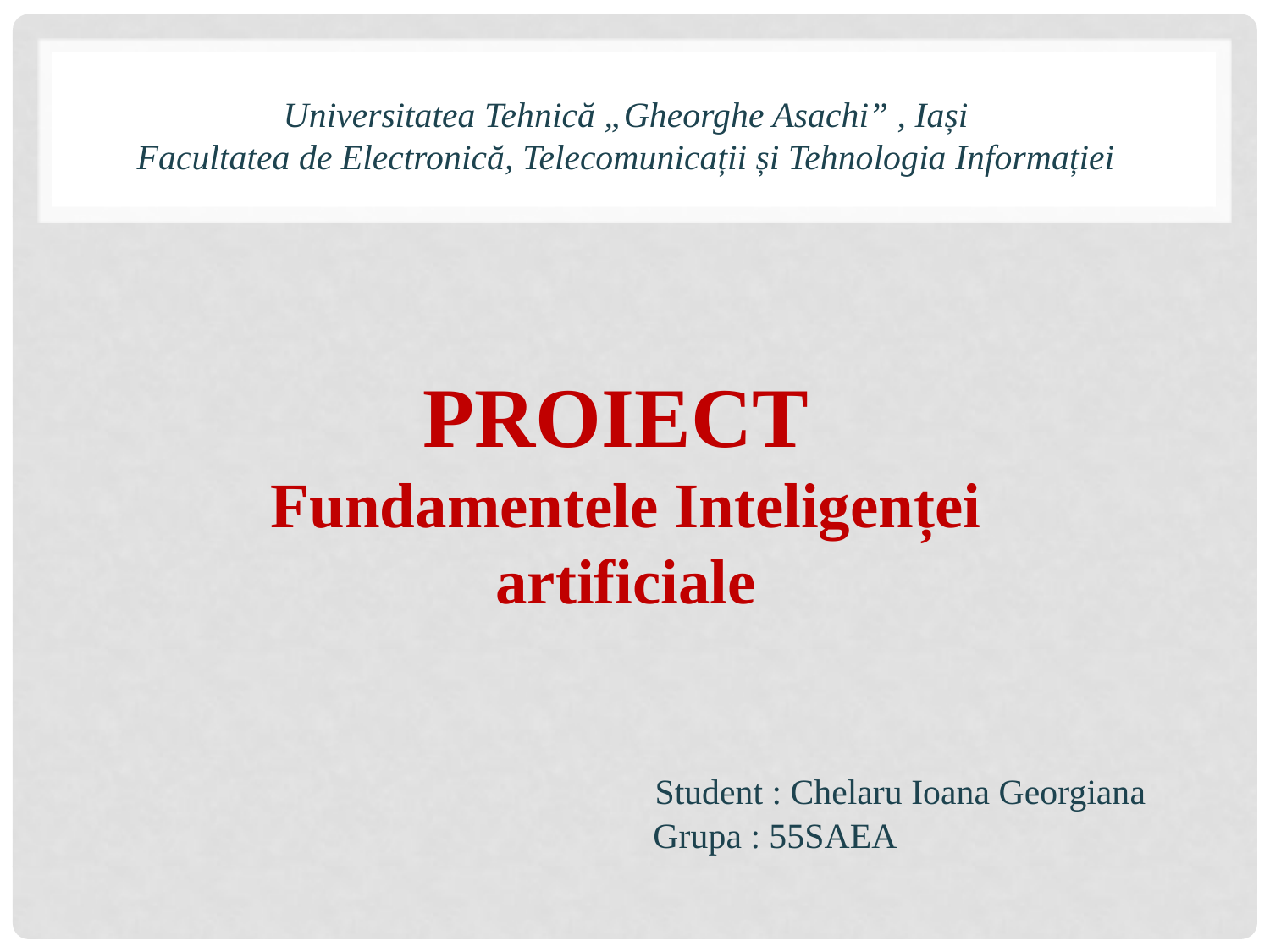

Universitatea Tehnică „Gheorghe Asachi” , Iași
Facultatea de Electronică, Telecomunicații și Tehnologia Informației
PROIECT
Fundamentele Inteligenței artificiale
	 Student : Chelaru Ioana Georgiana
	 Grupa : 55SAEA